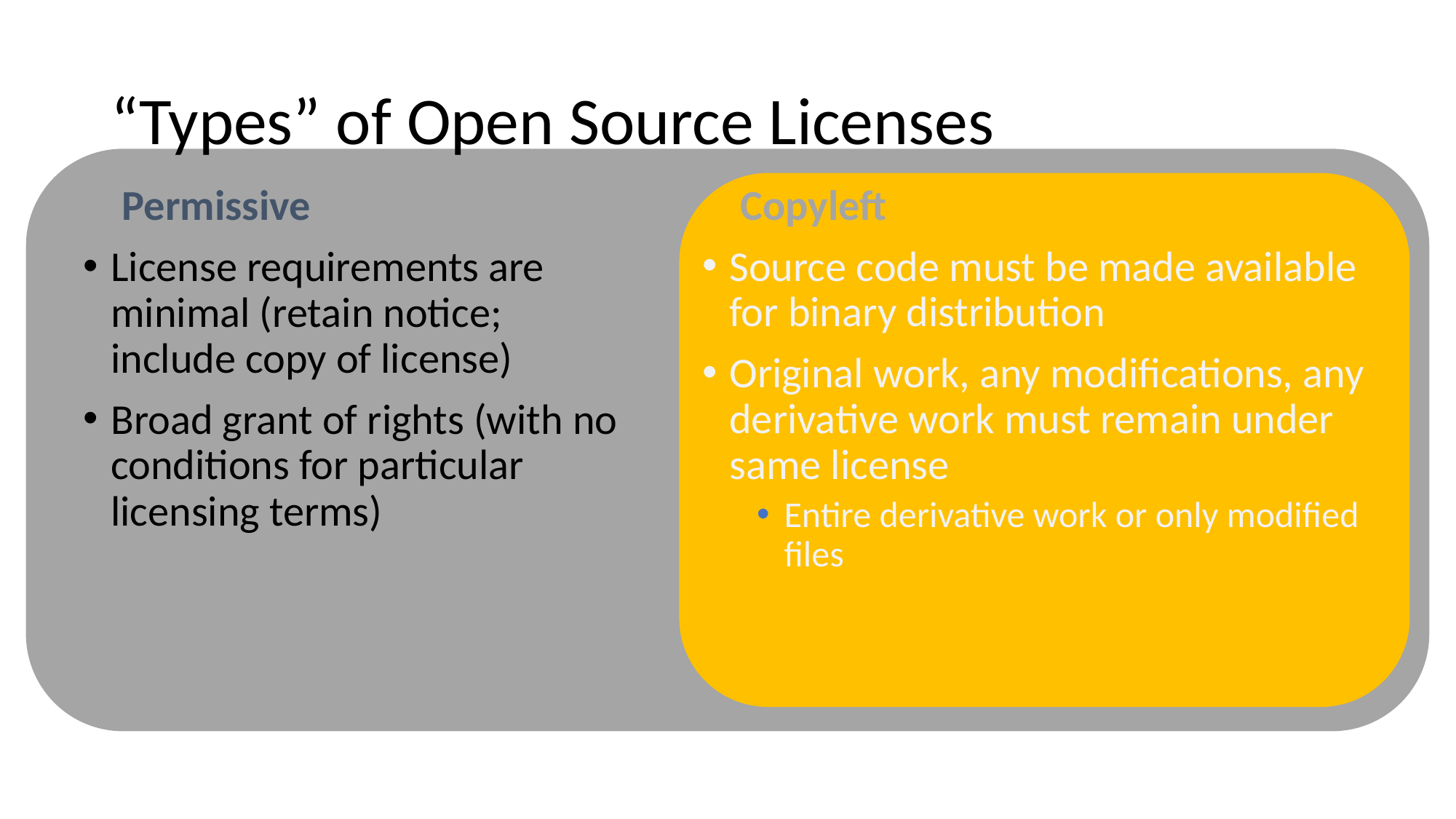

# “Types” of Open Source Licenses

    Permissive
License requirements are minimal (retain notice; include copy of license)
Broad grant of rights (with no conditions for particular licensing terms)

    Copyleft
Source code must be made available for binary distribution
Original work, any modifications, any derivative work must remain under same license
Entire derivative work or only modified files